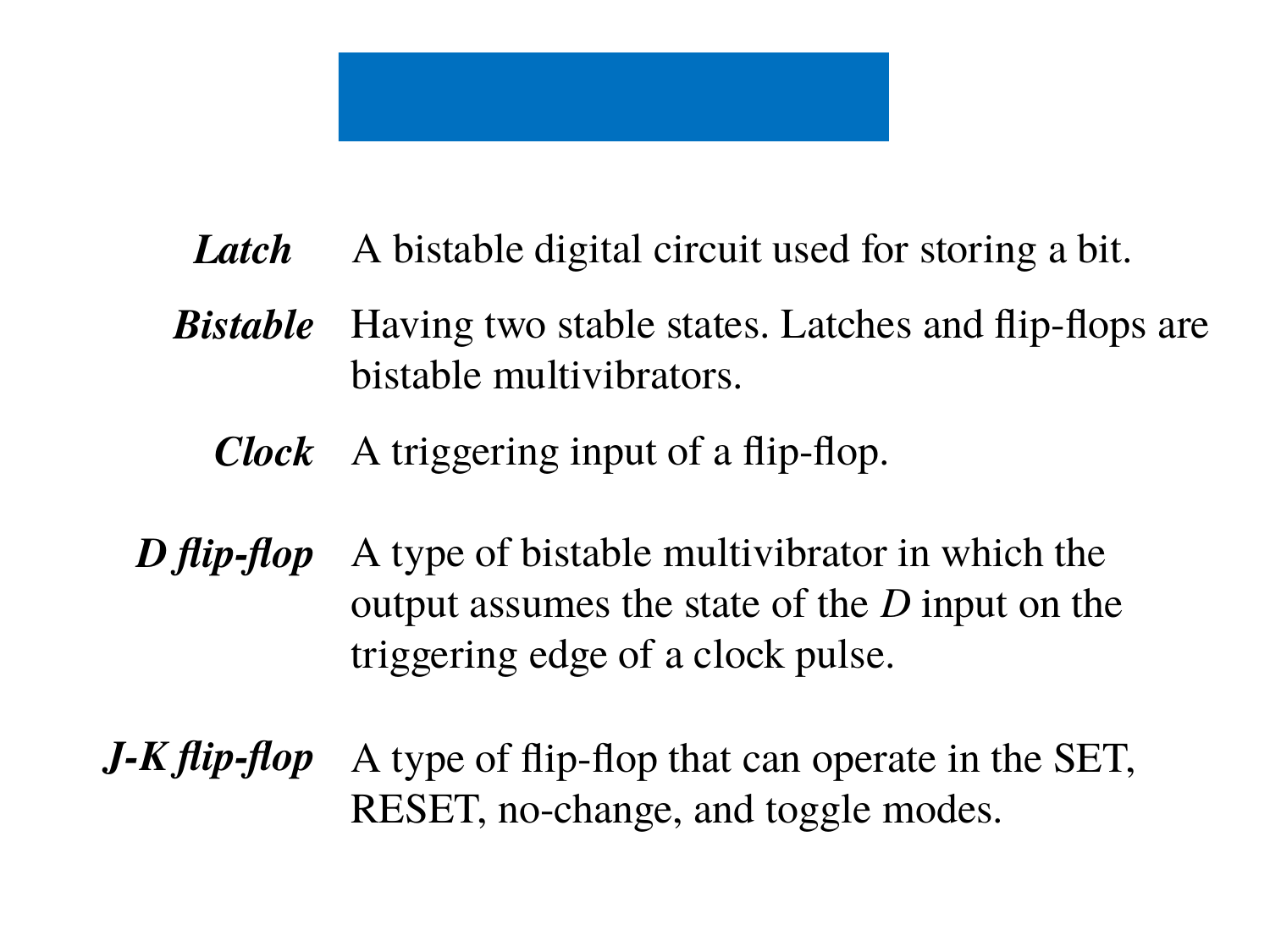

Selected Key Terms

A bistable digital circuit used for storing a bit.
Latch

Bistable

Clock

D flip-flop

J-K flip-flop
Having two stable states. Latches and flip-flops are bistable multivibrators.
A triggering input of a flip-flop.
A type of bistable multivibrator in which the output assumes the state of the D input on the triggering edge of a clock pulse.
A type of flip-flop that can operate in the SET, RESET, no-change, and toggle modes.
57